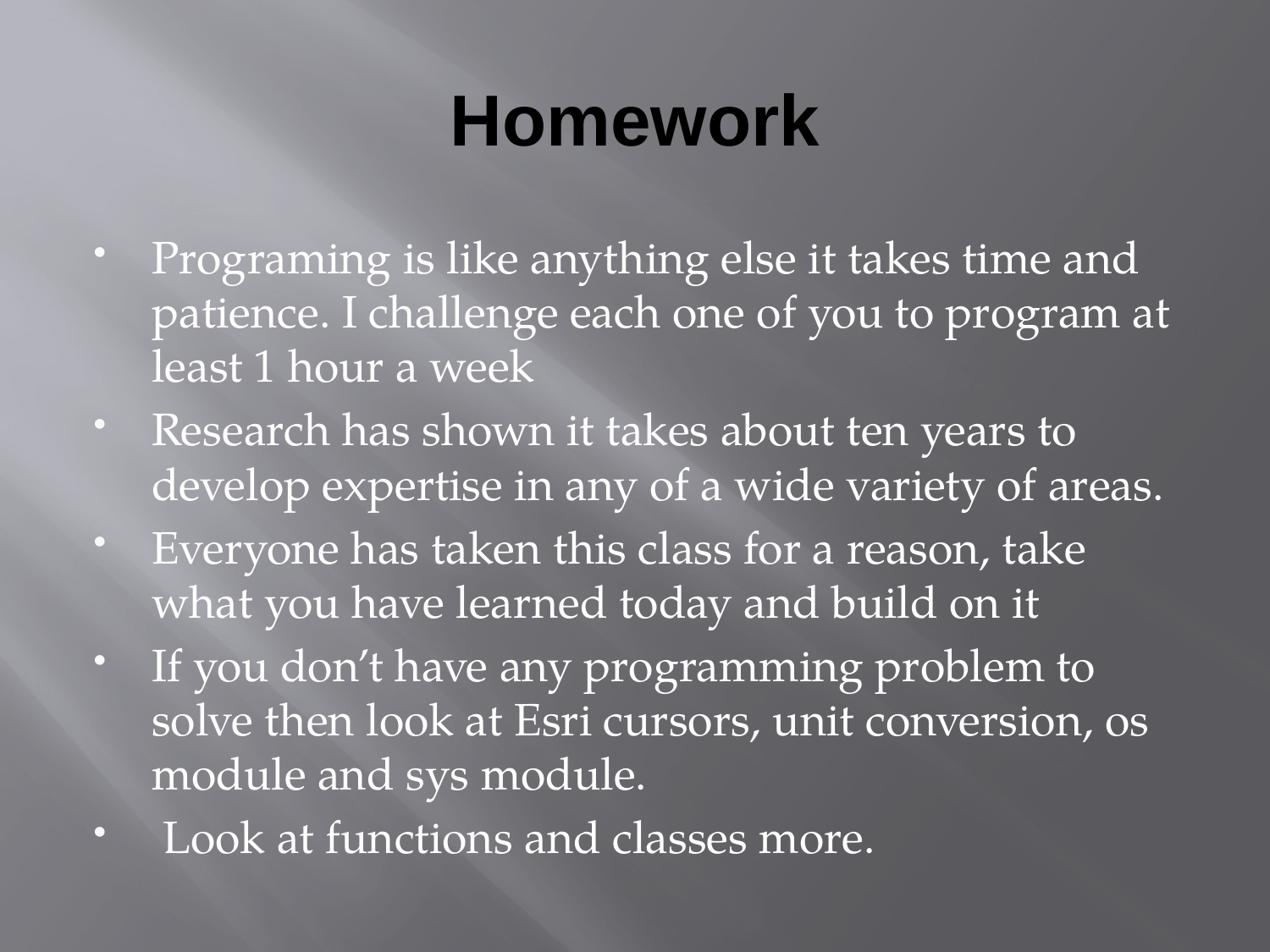

# Homework
Programing is like anything else it takes time and patience. I challenge each one of you to program at least 1 hour a week
Research has shown it takes about ten years to develop expertise in any of a wide variety of areas.
Everyone has taken this class for a reason, take what you have learned today and build on it
If you don’t have any programming problem to solve then look at Esri cursors, unit conversion, os module and sys module.
 Look at functions and classes more.